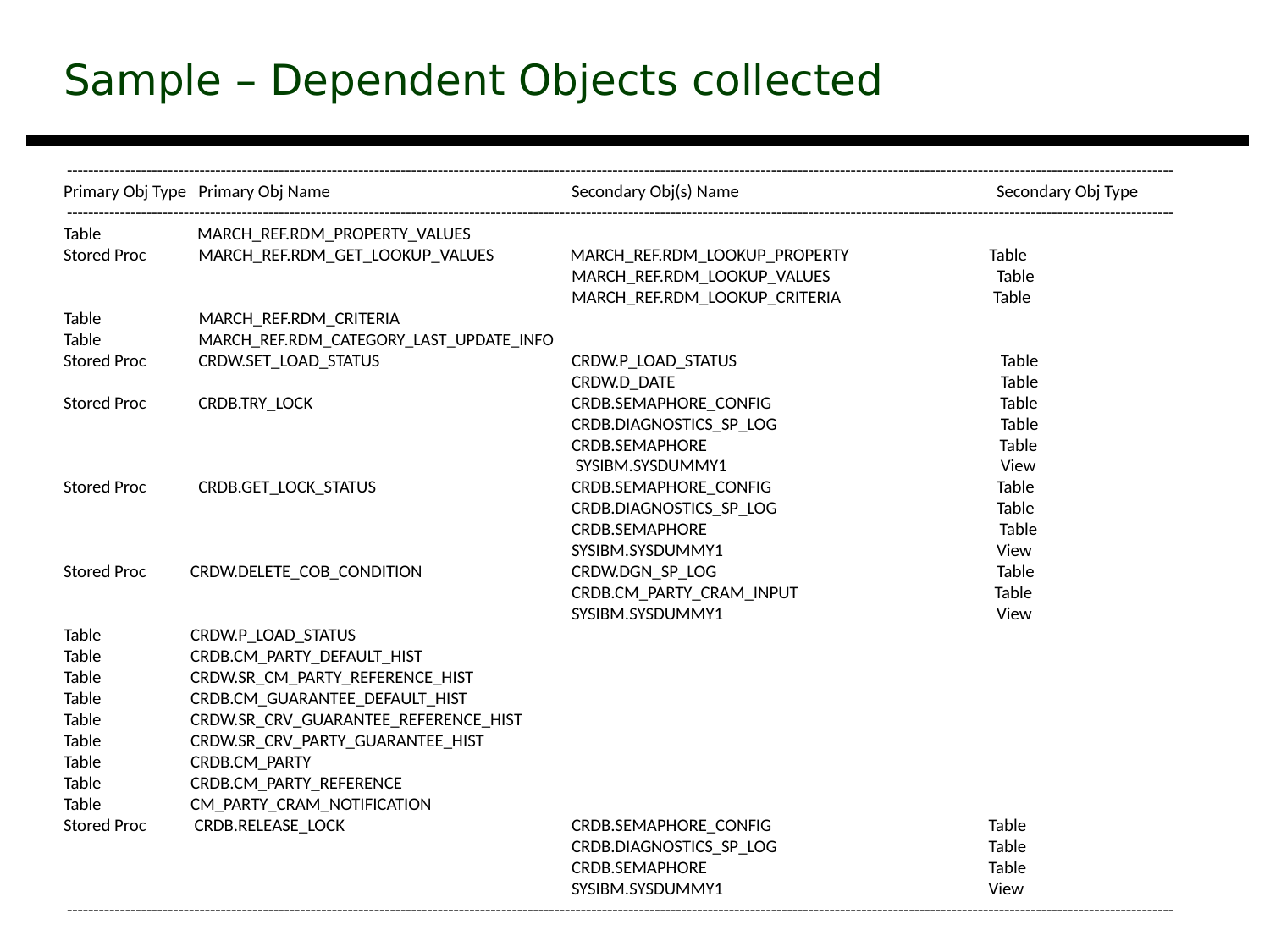

| Sample – Dependent Objects collected |
| --- |

 -----------------------------------------------------------------------------------------------------------------------------------------------------------------------------------------------------------------
Primary Obj Type   Primary Obj Name                                                	Secondary Obj(s) Name                                           	           Secondary Obj Type
 -----------------------------------------------------------------------------------------------------------------------------------------------------------------------------------------------------------------
Table                        MARCH_REF.RDM_PROPERTY_VALUES
Stored Proc             MARCH_REF.RDM_GET_LOOKUP_VALUES                   MARCH_REF.RDM_LOOKUP_PROPERTY                                   Table
                                  			MARCH_REF.RDM_LOOKUP_VALUES 	           Table
                                                       			MARCH_REF.RDM_LOOKUP_CRITERIA                                      Table
Table                   	  MARCH_REF.RDM_CRITERIA
Table                   	  MARCH_REF.RDM_CATEGORY_LAST_UPDATE_INFO
Stored Proc             CRDW.SET_LOAD_STATUS                                            	CRDW.P_LOAD_STATUS                                             	            Table
                                                                                        		CRDW.D_DATE                                                     	            Table
Stored Proc             CRDB.TRY_LOCK                                                   	CRDB.SEMAPHORE_CONFIG                                                         Table
                                                                                        		CRDB.DIAGNOSTICS_SP_LOG                                         	            Table
                                                                                        		CRDB.SEMAPHORE                                                                         Table
                                                                                       		 SYSIBM.SYSDUMMY1                                                	            View
Stored Proc             CRDB.GET_LOCK_STATUS                                            	CRDB.SEMAPHORE_CONFIG                                           	           Table
                                                                                        		CRDB.DIAGNOSTICS_SP_LOG                                         	           Table
                                                                                        		CRDB.SEMAPHORE                                                                         Table
                                                                                        		SYSIBM.SYSDUMMY1                                                	           View
Stored Proc           CRDW.DELETE_COB_CONDITION                                   	CRDW.DGN_SP_LOG                                                 	           Table
                                                                                        		CRDB.CM_PARTY_CRAM_INPUT                                                 Table
                                                                                        		SYSIBM.SYSDUMMY1                                                	           View
Table                   	CRDW.P_LOAD_STATUS
Table                  	CRDB.CM_PARTY_DEFAULT_HIST
Table                   	CRDW.SR_CM_PARTY_REFERENCE_HIST
Table                   	CRDB.CM_GUARANTEE_DEFAULT_HIST
Table                   	CRDW.SR_CRV_GUARANTEE_REFERENCE_HIST
Table                   	CRDW.SR_CRV_PARTY_GUARANTEE_HIST
Table                   	CRDB.CM_PARTY
Table                   	CRDB.CM_PARTY_REFERENCE
Table                   	CM_PARTY_CRAM_NOTIFICATION
Stored Proc            CRDB.RELEASE_LOCK                                               	CRDB.SEMAPHORE_CONFIG                                           	         Table
                                                                                        		CRDB.DIAGNOSTICS_SP_LOG                                         	         Table
                                                                                        		CRDB.SEMAPHORE                                                  	         Table
                                                                                        		SYSIBM.SYSDUMMY1                                                	         View
 -----------------------------------------------------------------------------------------------------------------------------------------------------------------------------------------------------------------